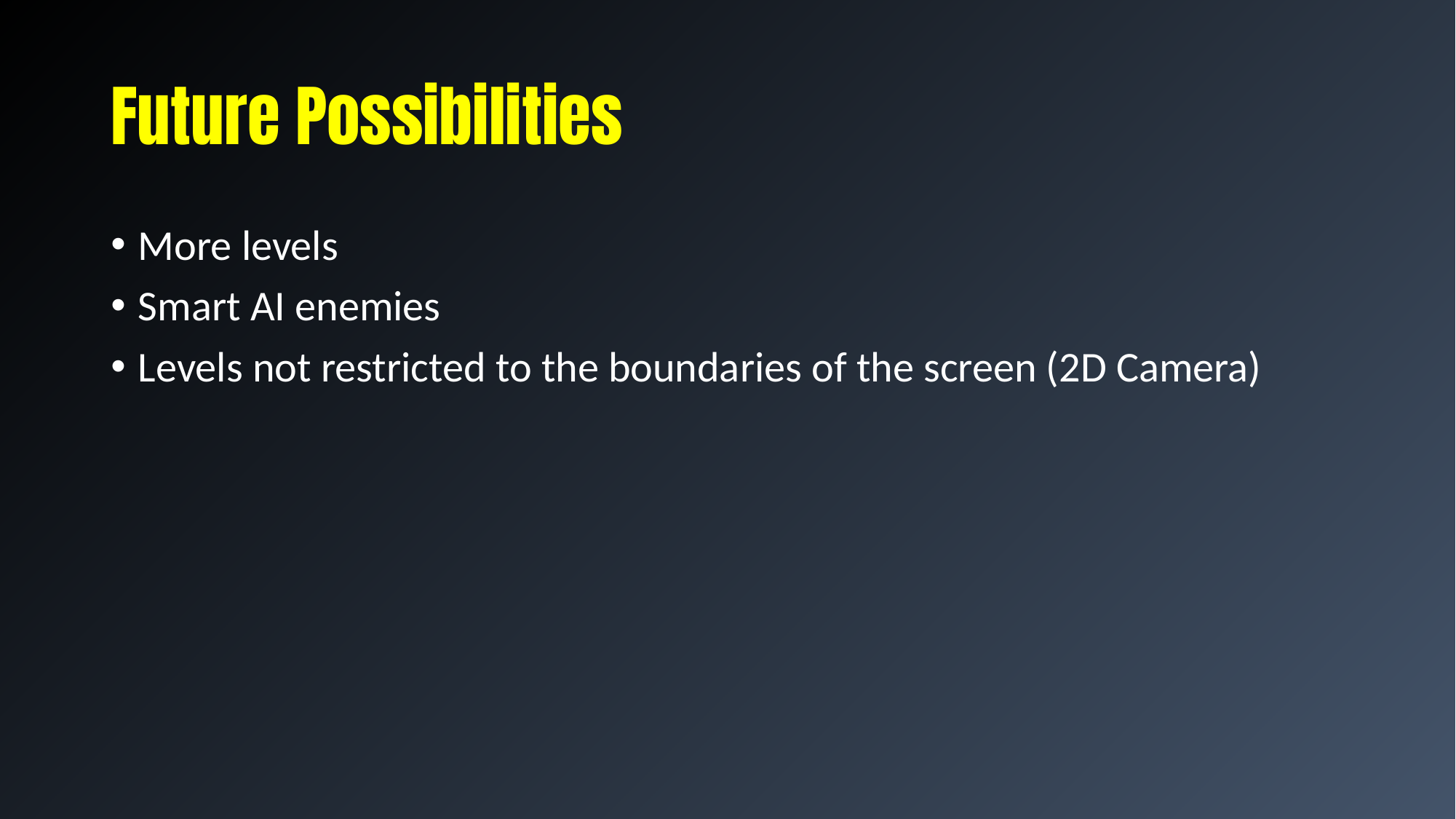

# Future Possibilities
More levels
Smart AI enemies
Levels not restricted to the boundaries of the screen (2D Camera)